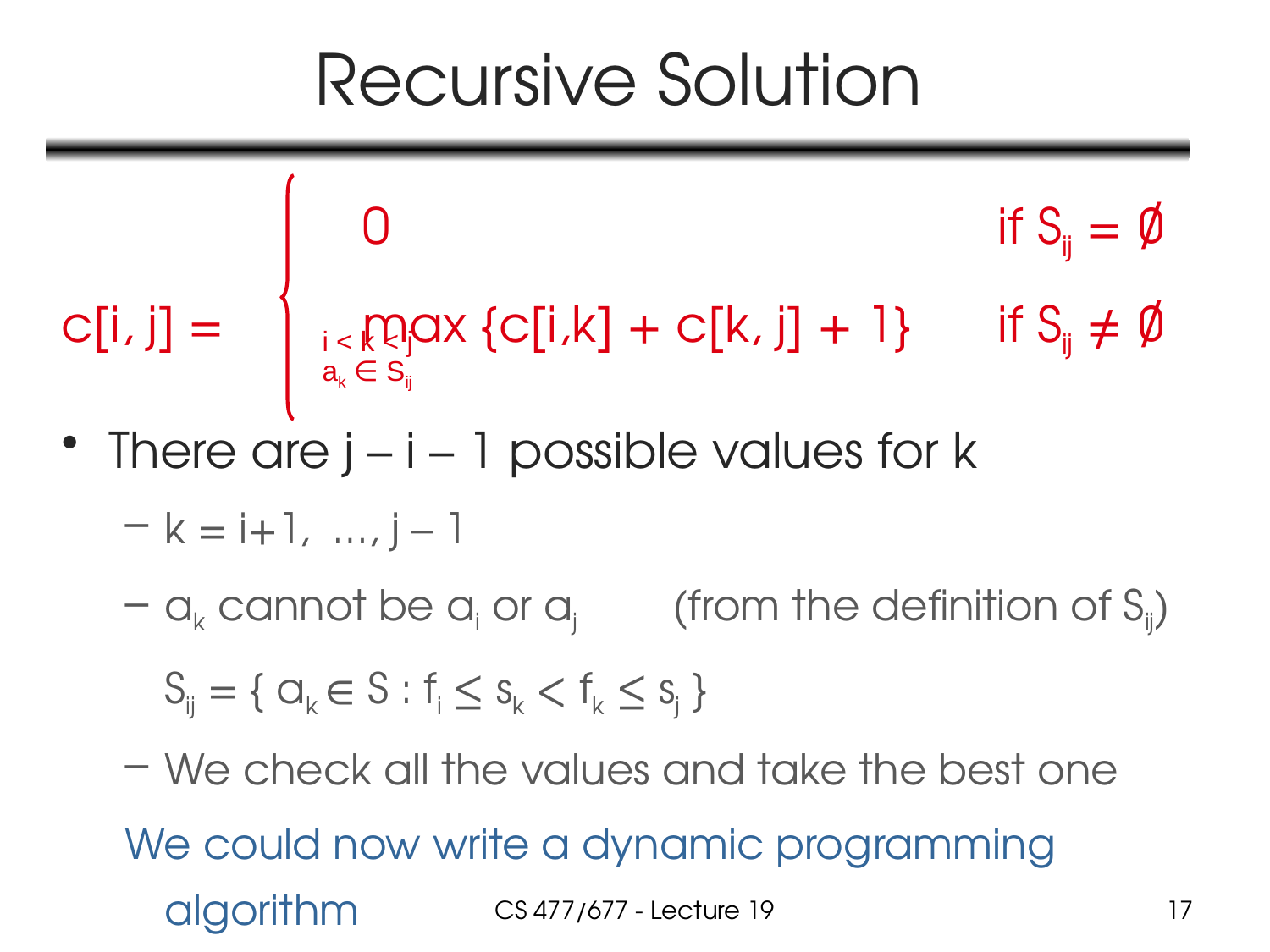

# Recursive Solution
			0					if Sij = ∅
c[i, j] = 	max {c[i,k] + c[k, j] + 1}	if Sij ≠ ∅

There are j – i – 1 possible values for k
k = i+1,  …, j – 1
ak cannot be ai or aj	(from the definition of Sij)
	Sij = { ak ∈ S : fi ≤ sk < fk ≤ sj }
We check all the values and take the best one
We could now write a dynamic programming algorithm

i < k < j
ak ∈ Sij
CS 477/677 - Lecture 19
17